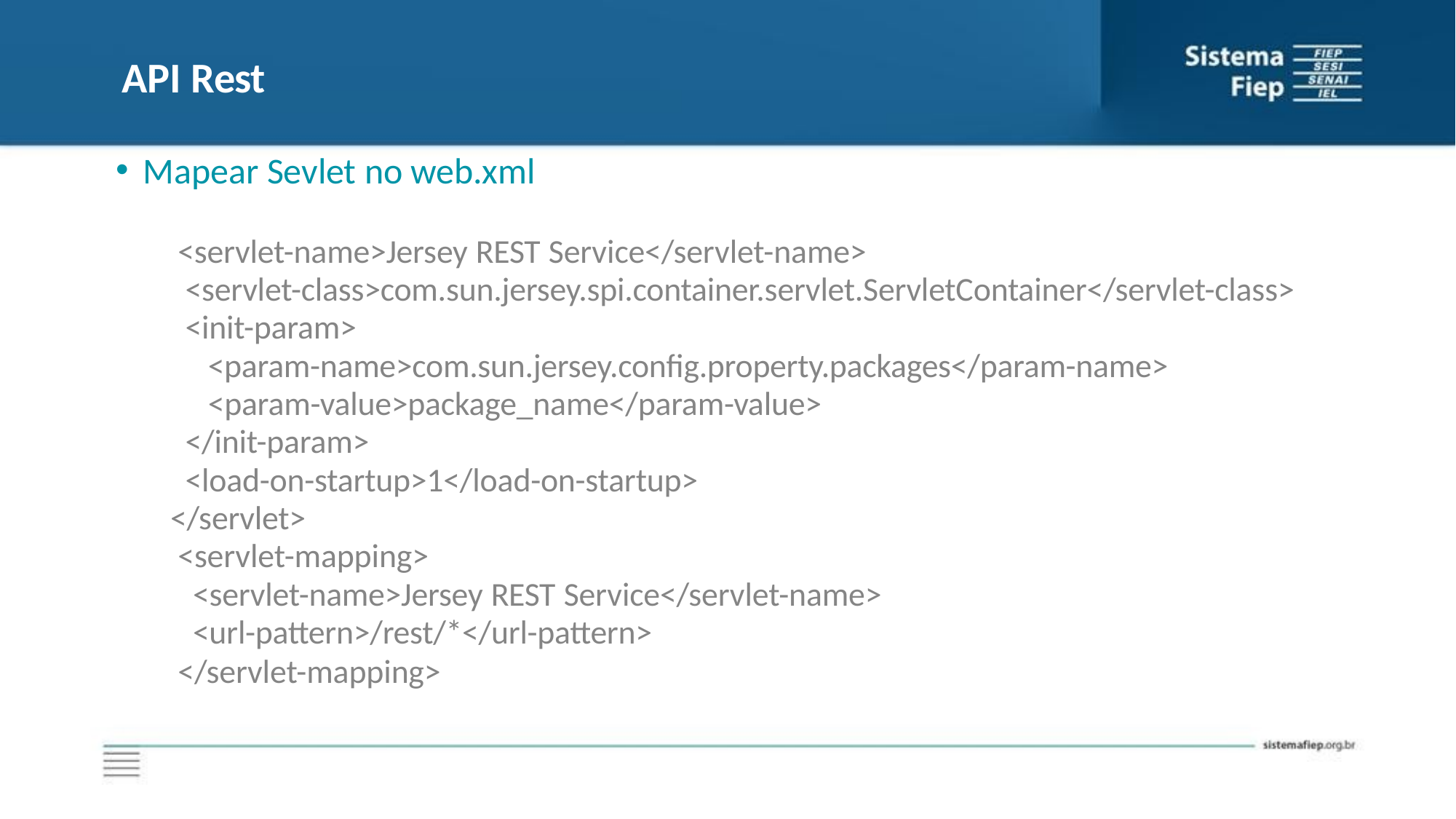

# API Rest
Mapear Sevlet no web.xml

<servlet-name>Jersey REST Service</servlet-name>
<servlet-class>com.sun.jersey.spi.container.servlet.ServletContainer</servlet-class>
<init-param>
<param-name>com.sun.jersey.config.property.packages</param-name>
<param-value>package_name</param-value>
</init-param>
<load-on-startup>1</load-on-startup>
</servlet>
<servlet-mapping>
<servlet-name>Jersey REST Service</servlet-name>
<url-pattern>/rest/*</url-pattern>
</servlet-mapping>